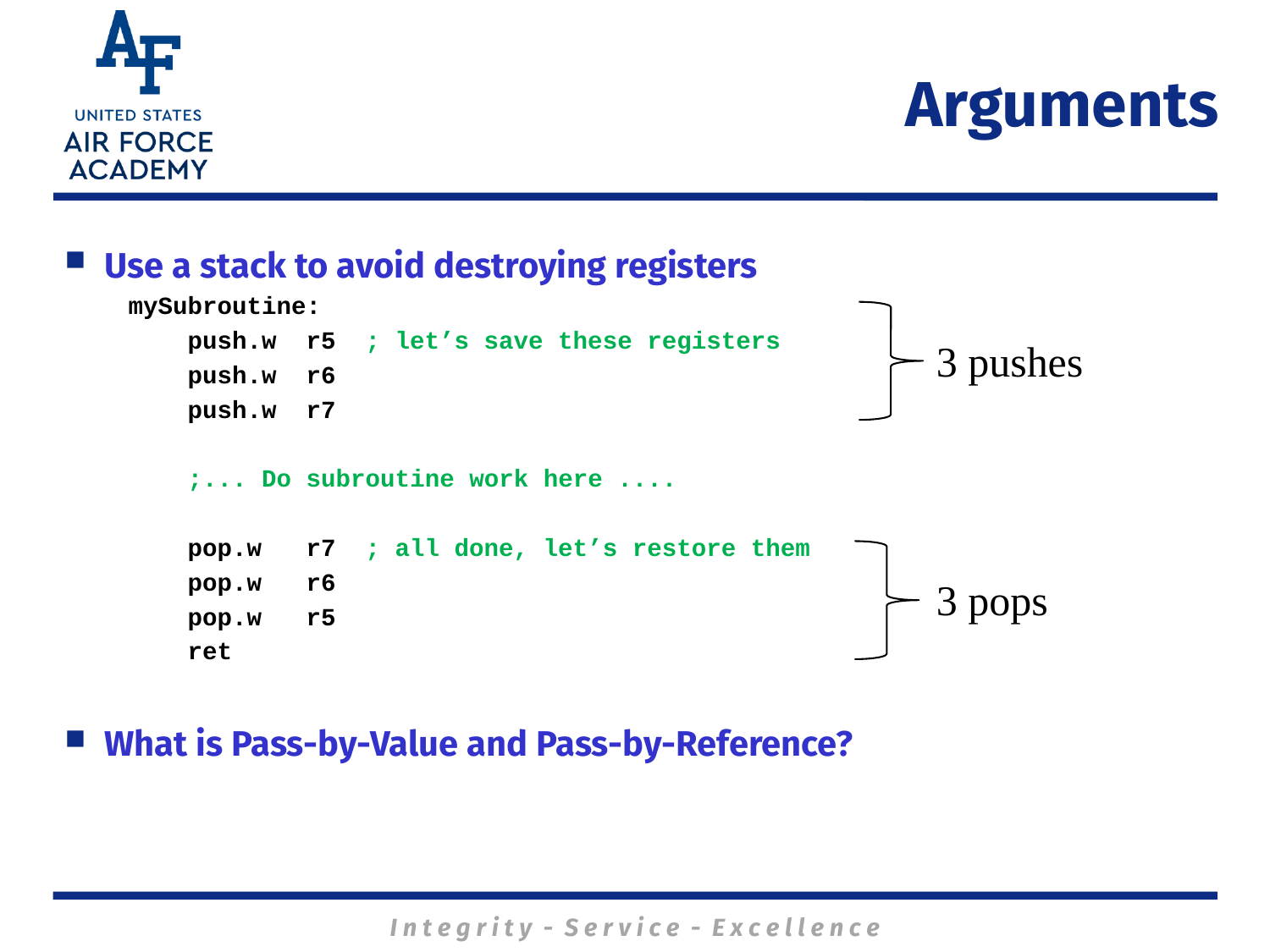

# Arguments
Use a stack to avoid destroying registers
mySubroutine:
    push.w  r5  ; let’s save these registers
    push.w  r6
    push.w  r7

    ;... Do subroutine work here ....

    pop.w   r7  ; all done, let’s restore them
    pop.w   r6
    pop.w   r5
    ret

What is Pass-by-Value and Pass-by-Reference?

3 pushes

3 pops